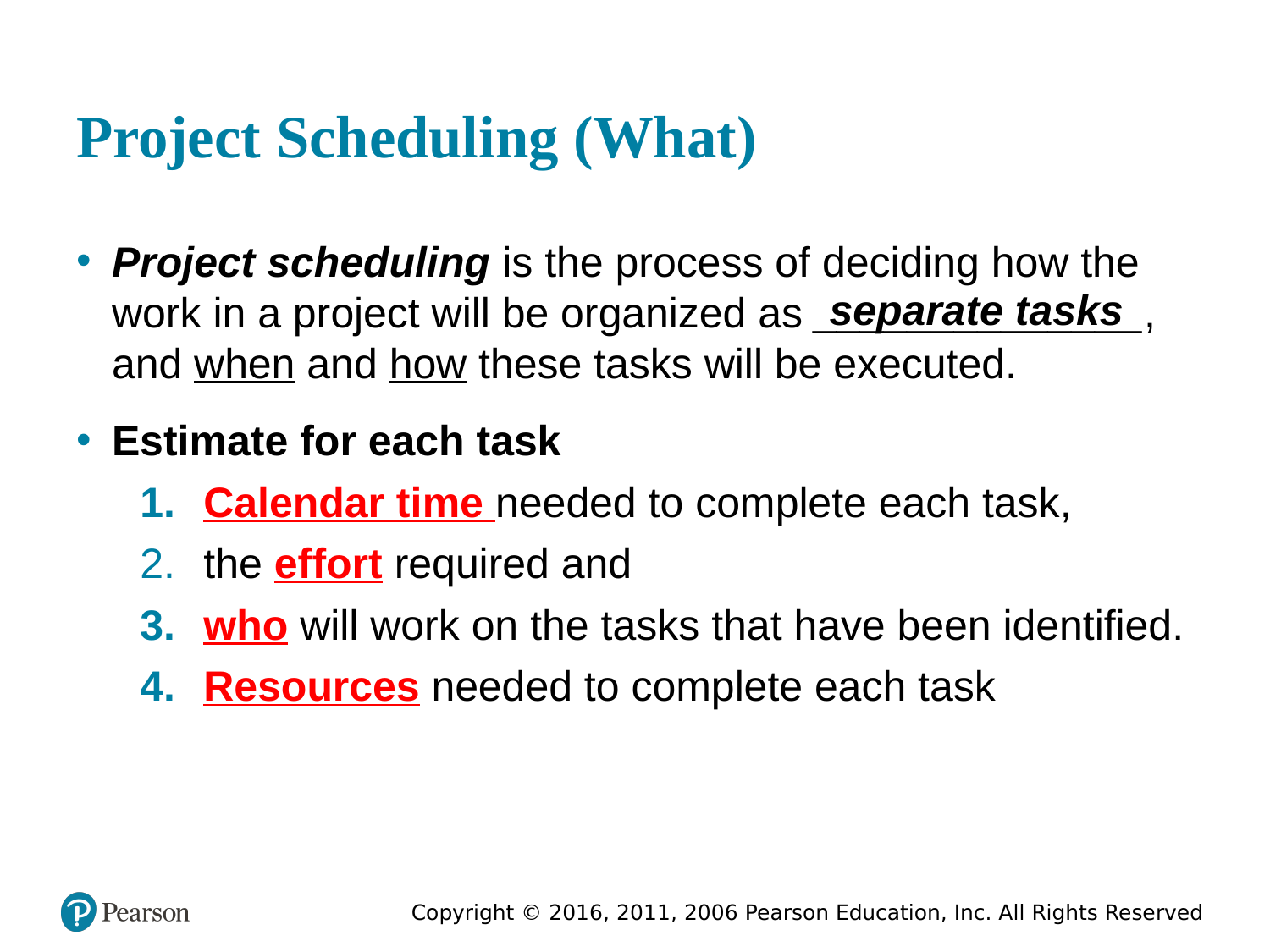

# Project Scheduling (What)
Project scheduling is the process of deciding how the work in a project will be organized as ______________, and when and how these tasks will be executed.
Estimate for each task
Calendar time needed to complete each task,
the effort required and
who will work on the tasks that have been identified.
Resources needed to complete each task
separate tasks